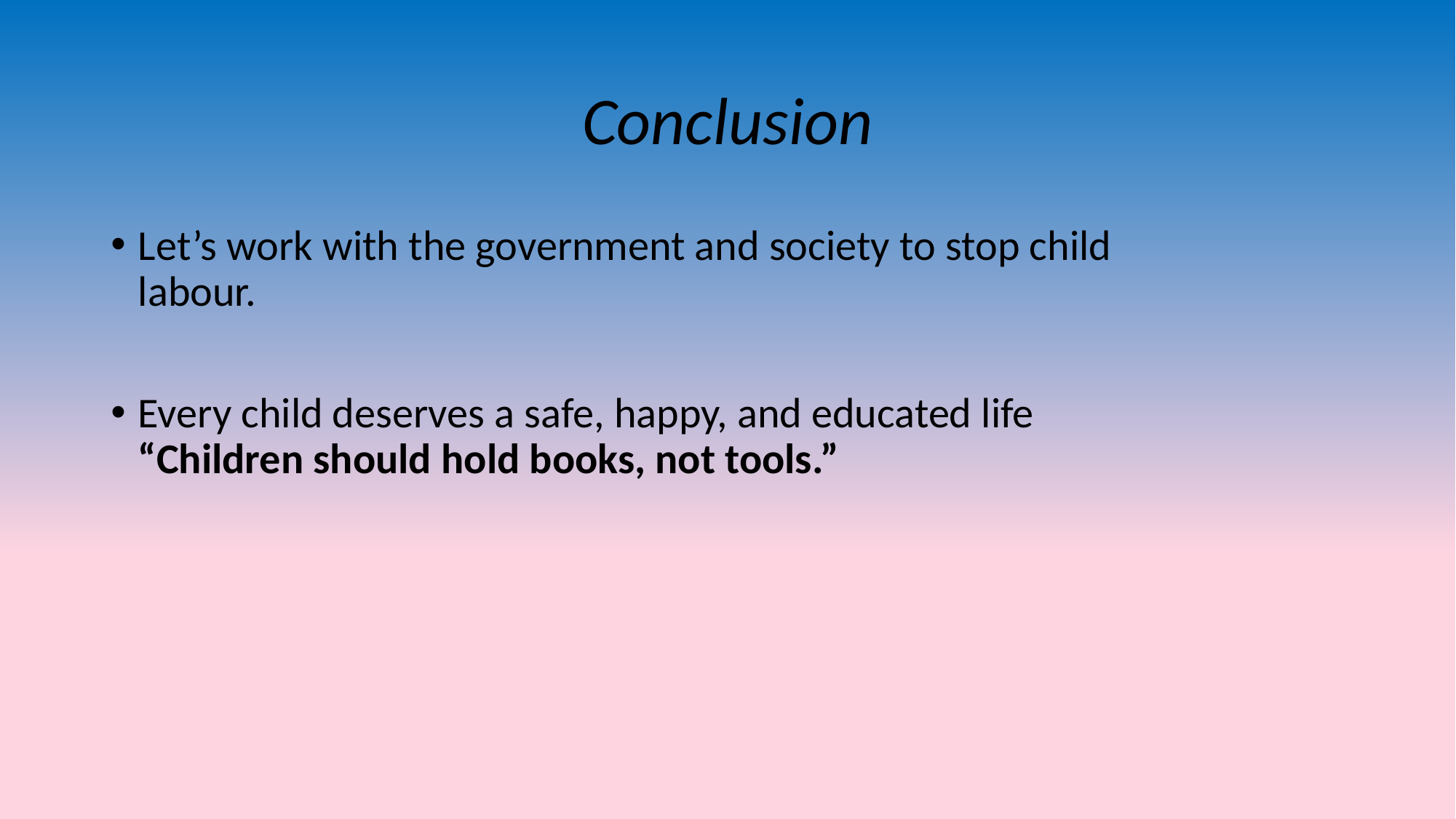

# Conclusion
Let’s work with the government and society to stop child labour.

Every child deserves a safe, happy, and educated life
“Children should hold books, not tools.”